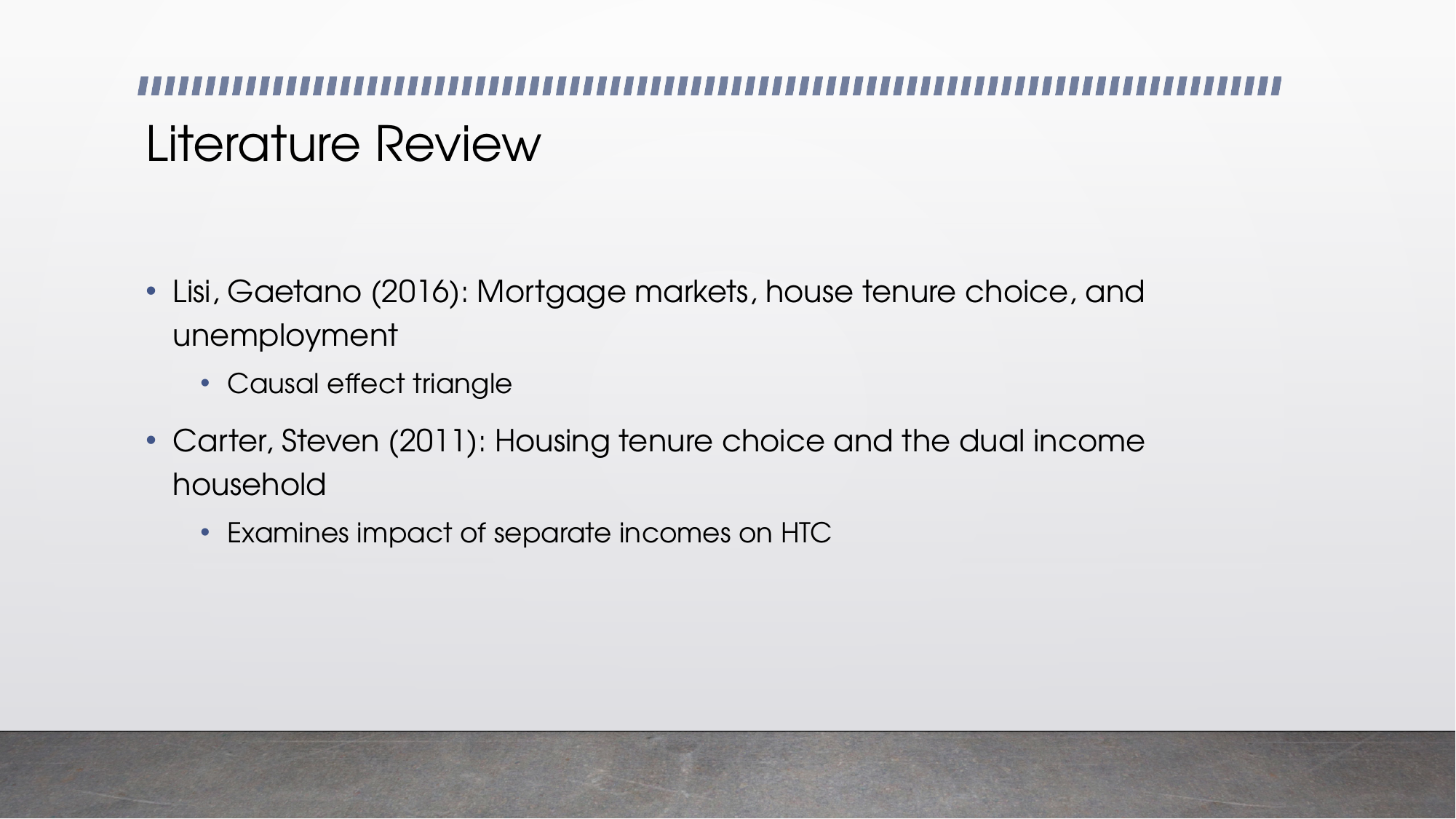

# Literature Review
Lisi, Gaetano (2016): Mortgage markets, house tenure choice, and unemployment
Causal effect triangle
Carter, Steven (2011): Housing tenure choice and the dual income household
Examines impact of separate incomes on HTC